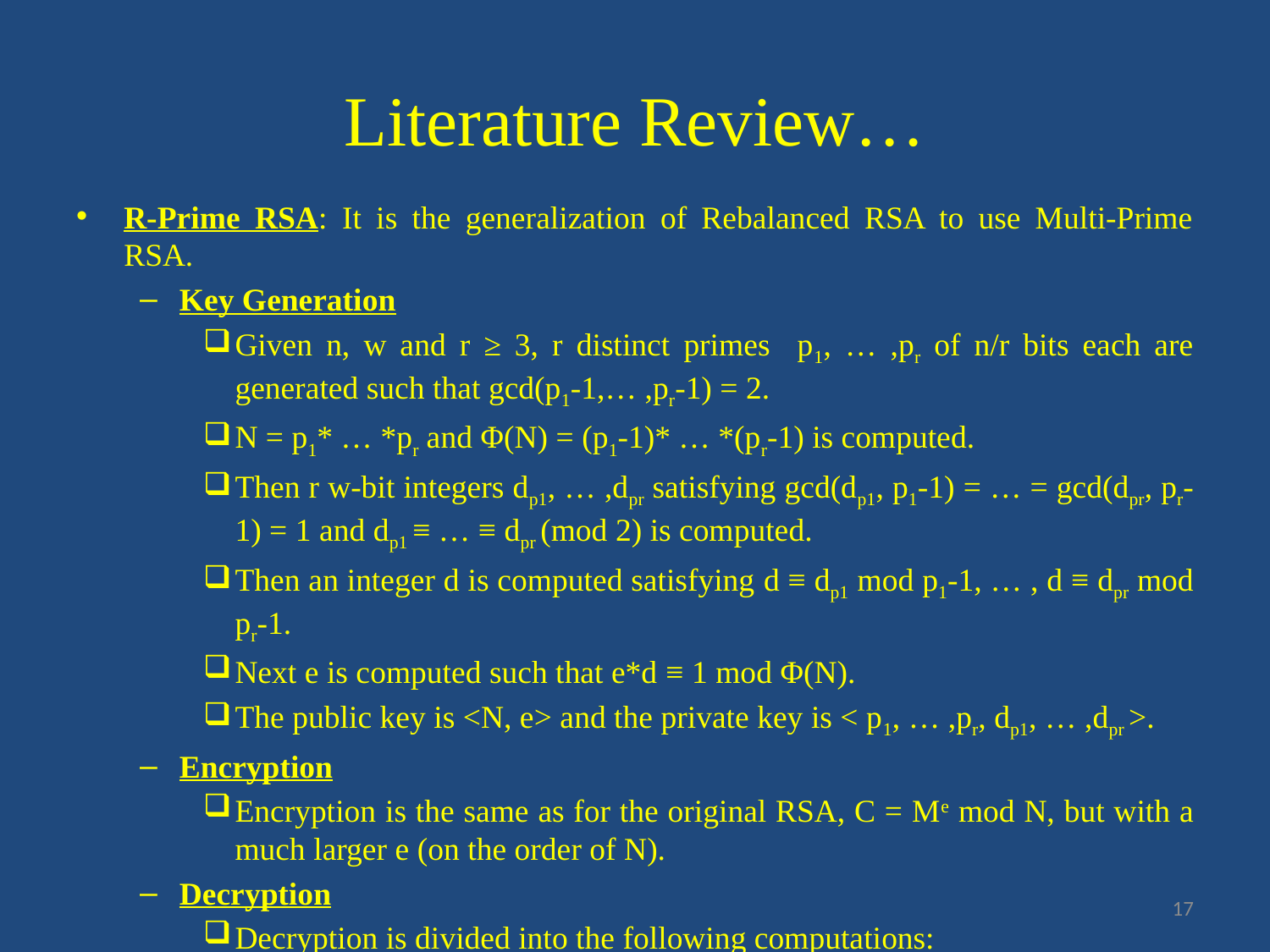

# Literature Review…
R-Prime RSA: It is the generalization of Rebalanced RSA to use Multi-Prime RSA.
Key Generation
Given n, w and r ≥ 3, r distinct primes  p1, … ,pr of n/r bits each are generated such that gcd(p1-1,… ,pr-1) = 2.
N = p1* … *pr and Φ(N) = (p1-1)* … *(pr-1) is computed.
Then r w-bit integers dp1, … ,dpr satisfying gcd(dp1, p1-1) = … = gcd(dpr, pr-1) = 1 and dp1 ≡ … ≡ dpr (mod 2) is computed.
Then an integer d is computed satisfying d ≡ dp1 mod p1-1, … , d ≡ dpr mod pr-1.
Next e is computed such that e*d ≡ 1 mod Φ(N).
The public key is <N, e> and the private key is < p1, … ,pr, dp1, … ,dpr >.
Encryption
Encryption is the same as for the original RSA, C = Me mod N, but with a much larger e (on the order of N).
Decryption
Decryption is divided into the following computations:
17